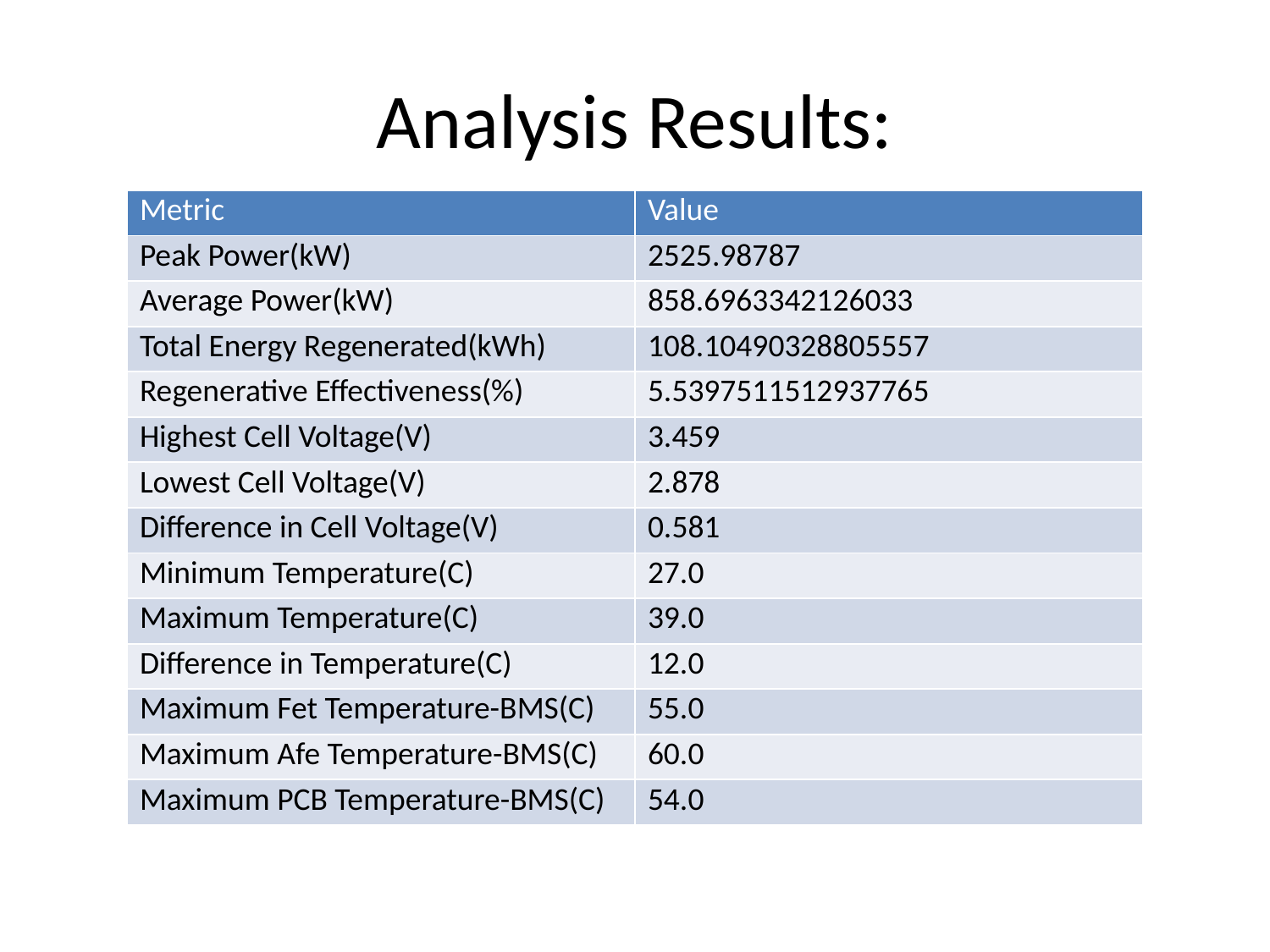

# Analysis Results:
| Metric | Value |
| --- | --- |
| Peak Power(kW) | 2525.98787 |
| Average Power(kW) | 858.6963342126033 |
| Total Energy Regenerated(kWh) | 108.10490328805557 |
| Regenerative Effectiveness(%) | 5.5397511512937765 |
| Highest Cell Voltage(V) | 3.459 |
| Lowest Cell Voltage(V) | 2.878 |
| Difference in Cell Voltage(V) | 0.581 |
| Minimum Temperature(C) | 27.0 |
| Maximum Temperature(C) | 39.0 |
| Difference in Temperature(C) | 12.0 |
| Maximum Fet Temperature-BMS(C) | 55.0 |
| Maximum Afe Temperature-BMS(C) | 60.0 |
| Maximum PCB Temperature-BMS(C) | 54.0 |